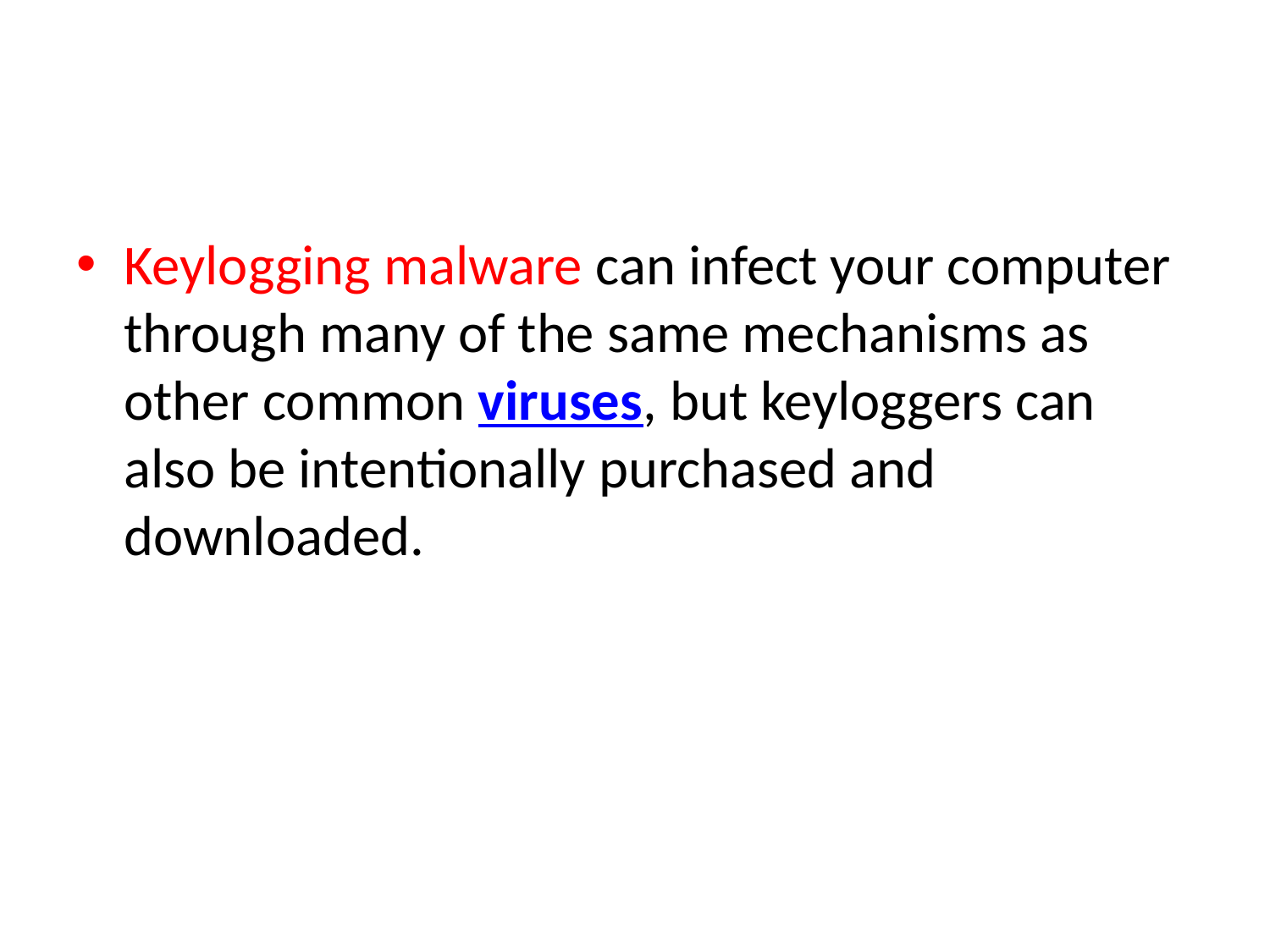

#
Keylogging malware can infect your computer through many of the same mechanisms as other common viruses, but keyloggers can also be intentionally purchased and downloaded.